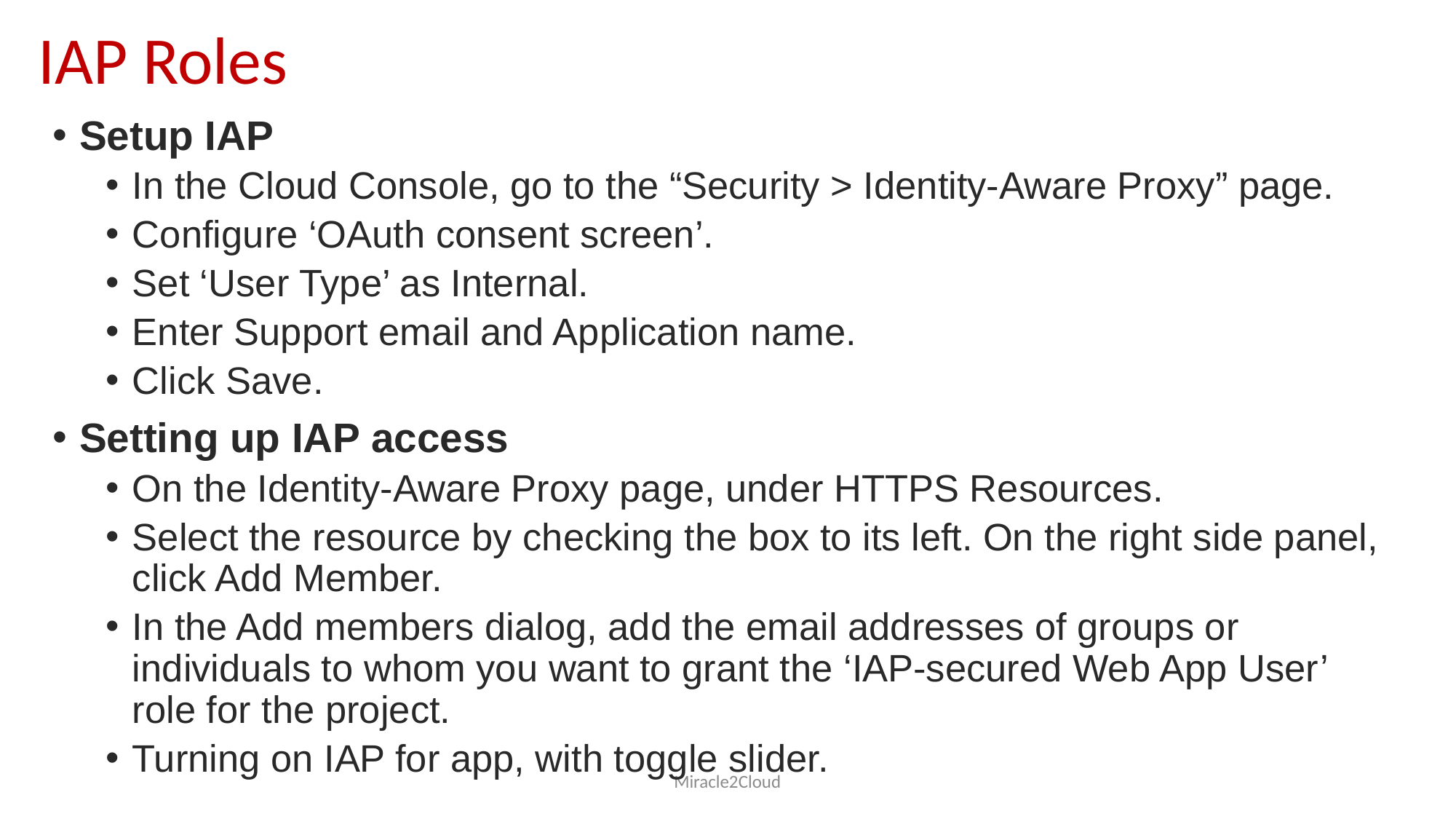

# IAP Roles
Setup IAP
In the Cloud Console, go to the “Security > Identity-Aware Proxy” page.
Configure ‘OAuth consent screen’.
Set ‘User Type’ as Internal.
Enter Support email and Application name.
Click Save.
Setting up IAP access
On the Identity-Aware Proxy page, under HTTPS Resources.
Select the resource by checking the box to its left. On the right side panel, click Add Member.
In the Add members dialog, add the email addresses of groups or individuals to whom you want to grant the ‘IAP-secured Web App User’ role for the project.
Turning on IAP for app, with toggle slider.

Miracle2Cloud